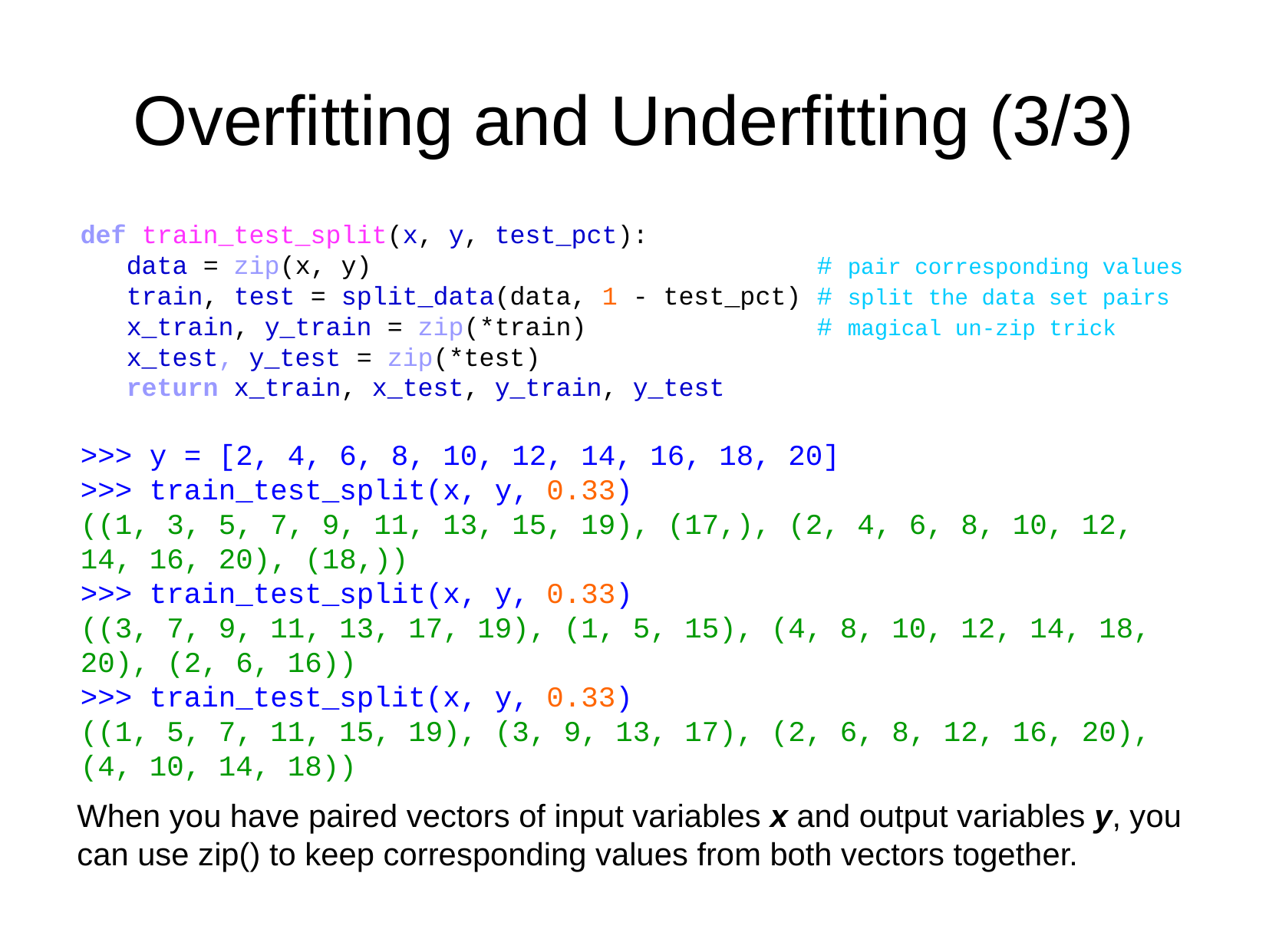

Overfitting and Underfitting (3/3)
def train_test_split(x, y, test_pct):
   data = zip(x, y)                             # pair corresponding values
   train, test = split_data(data, 1 - test_pct) # split the data set pairs
   x_train, y_train = zip(*train)               # magical un-zip trick
   x_test, y_test = zip(*test)
   return x_train, x_test, y_train, y_test

>>> y = [2, 4, 6, 8, 10, 12, 14, 16, 18, 20]
>>> train_test_split(x, y, 0.33)
((1, 3, 5, 7, 9, 11, 13, 15, 19), (17,), (2, 4, 6, 8, 10, 12, 14, 16, 20), (18,))
>>> train_test_split(x, y, 0.33)
((3, 7, 9, 11, 13, 17, 19), (1, 5, 15), (4, 8, 10, 12, 14, 18, 20), (2, 6, 16))
>>> train_test_split(x, y, 0.33)
((1, 5, 7, 11, 15, 19), (3, 9, 13, 17), (2, 6, 8, 12, 16, 20), (4, 10, 14, 18))

When you have paired vectors of input variables x and output variables y, you can use zip() to keep corresponding values from both vectors together.